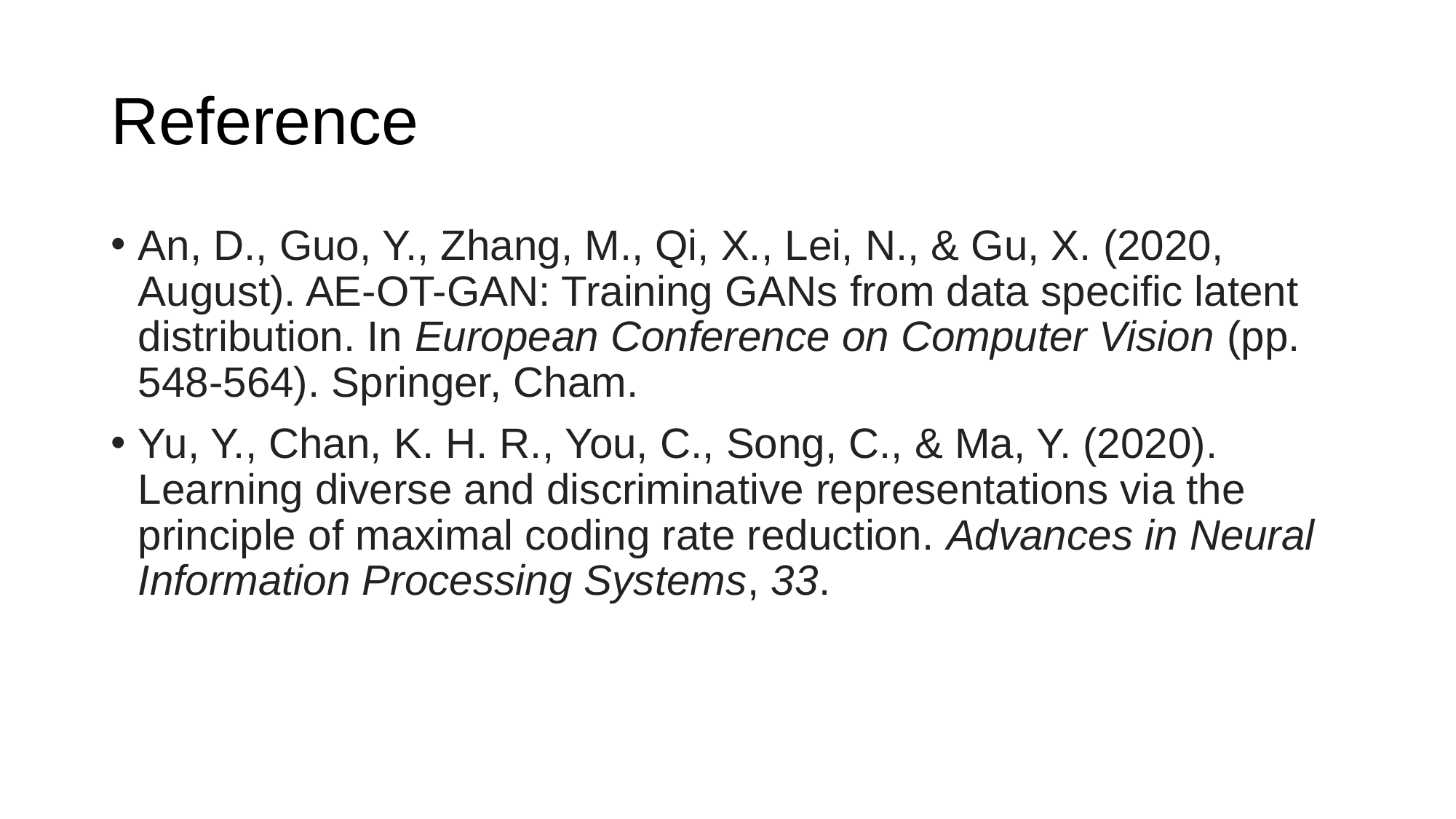

# Reference
An, D., Guo, Y., Zhang, M., Qi, X., Lei, N., & Gu, X. (2020, August). AE-OT-GAN: Training GANs from data specific latent distribution. In European Conference on Computer Vision (pp. 548-564). Springer, Cham.
Yu, Y., Chan, K. H. R., You, C., Song, C., & Ma, Y. (2020). Learning diverse and discriminative representations via the principle of maximal coding rate reduction. Advances in Neural Information Processing Systems, 33.